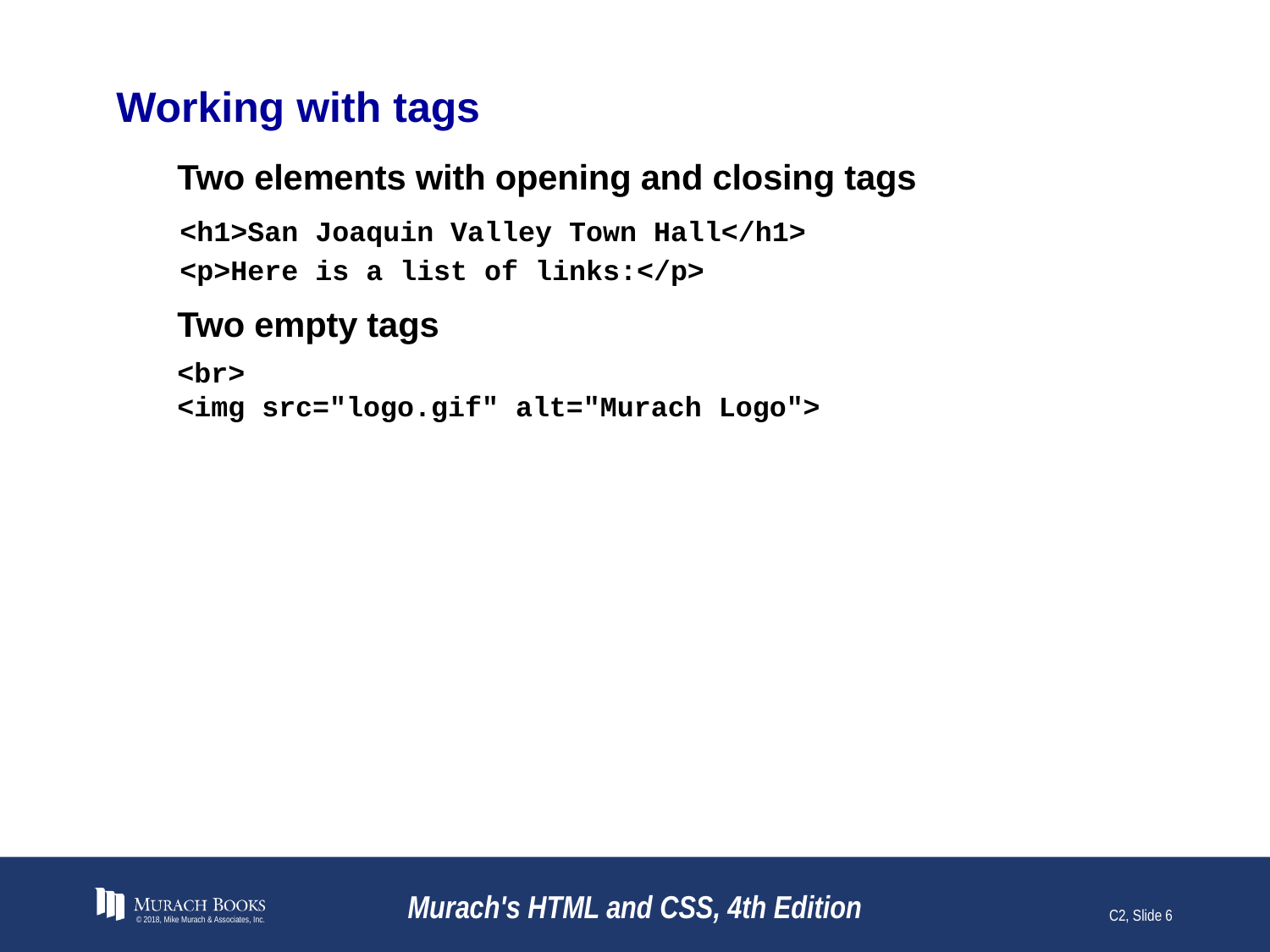

# Working with tags
Two elements with opening and closing tags
   <h1>San Joaquin Valley Town Hall</h1>
   <p>Here is a list of links:</p>
Two empty tags
<br>
<img src="logo.gif" alt="Murach Logo">

© 2018, Mike Murach & Associates, Inc.
Murach's HTML and CSS, 4th Edition

C2, Slide 6